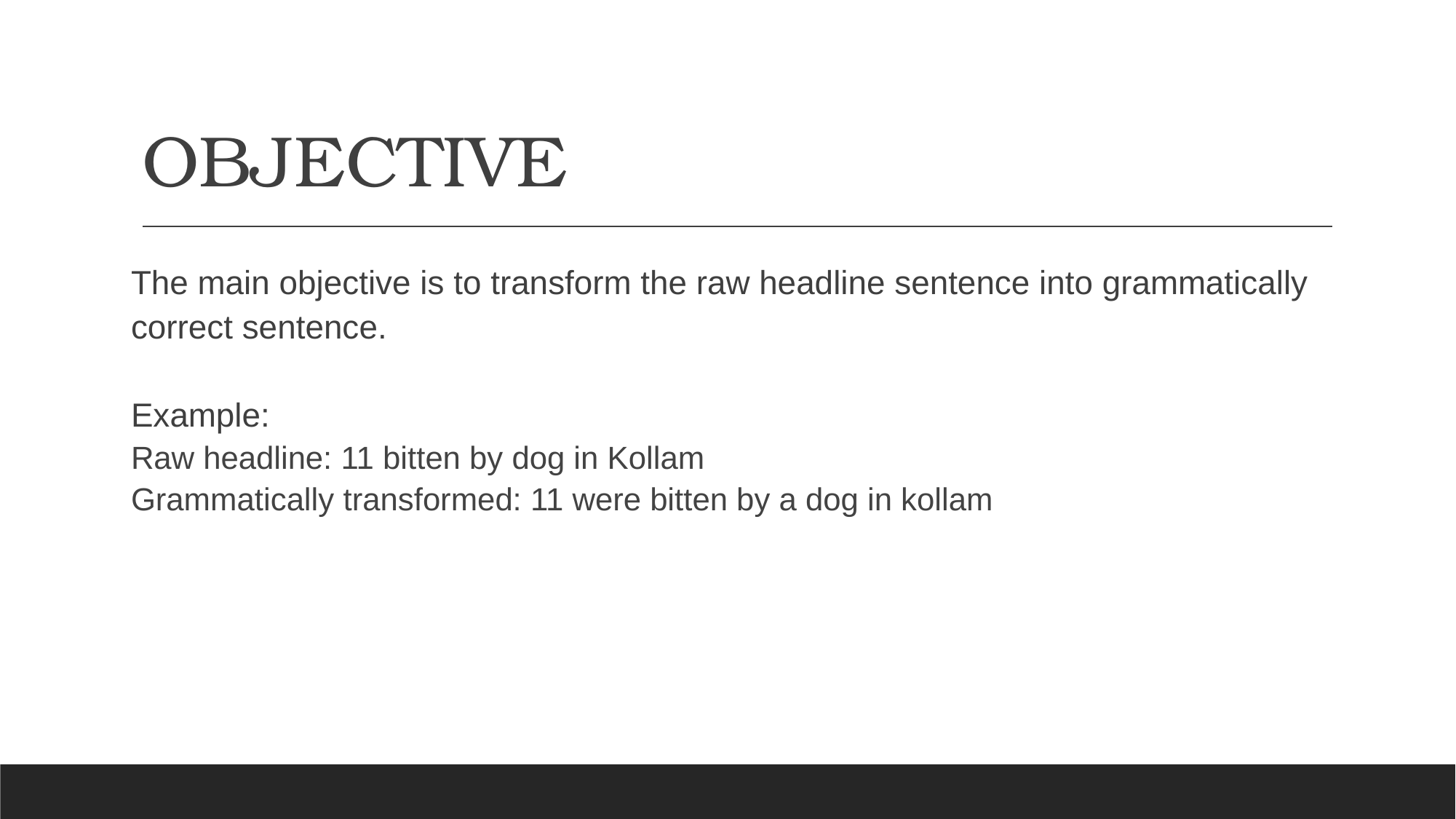

# OBJECTIVE
The main objective is to transform the raw headline sentence into grammatically correct sentence.

Example:
Raw headline: 11 bitten by dog in Kollam
Grammatically transformed: 11 were bitten by a dog in kollam